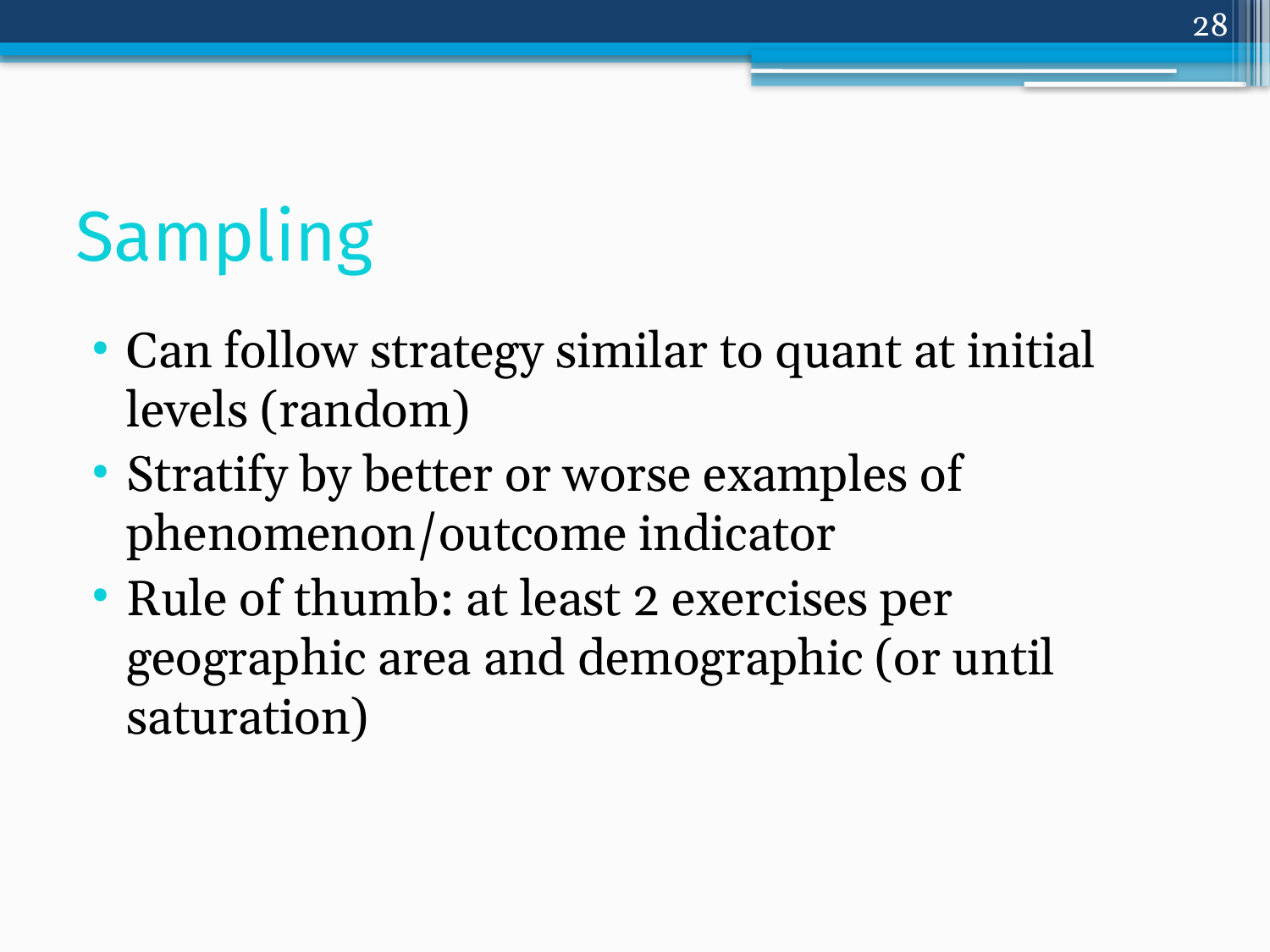

28
# Sampling
Can follow strategy similar to quant at initial levels (random)
Stratify by better or worse examples of phenomenon/outcome indicator
Rule of thumb: at least 2 exercises per geographic area and demographic (or until saturation)